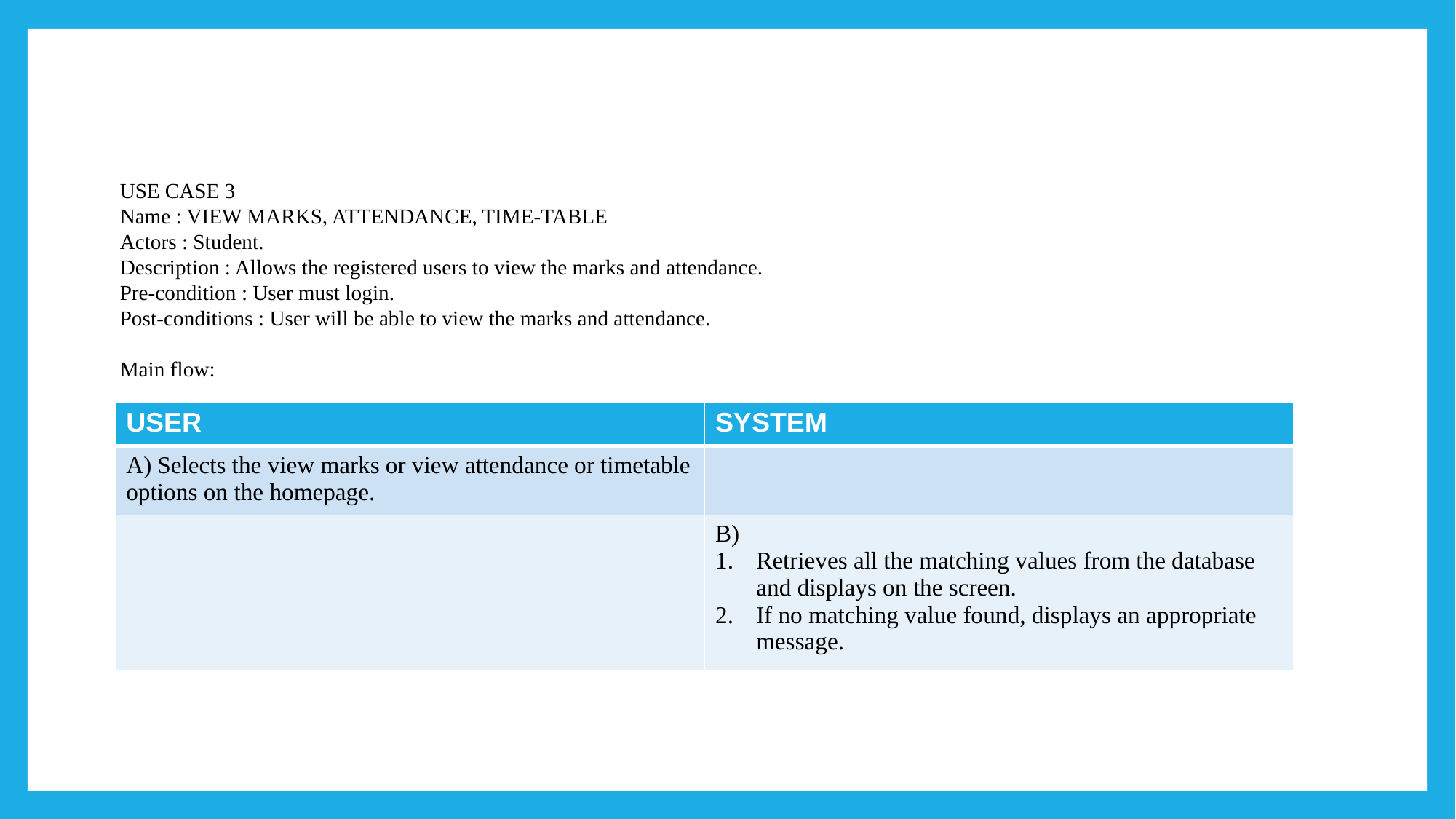

#
USE CASE 3
Name : VIEW MARKS, ATTENDANCE, TIME-TABLE
Actors : Student.
Description : Allows the registered users to view the marks and attendance.
Pre-condition : User must login.
Post-conditions : User will be able to view the marks and attendance.

Main flow:
| USER | SYSTEM |
| --- | --- |
| A) Selects the view marks or view attendance or timetable options on the homepage. |  |
|  | B) Retrieves all the matching values from the database and displays on the screen. If no matching value found, displays an appropriate message. |